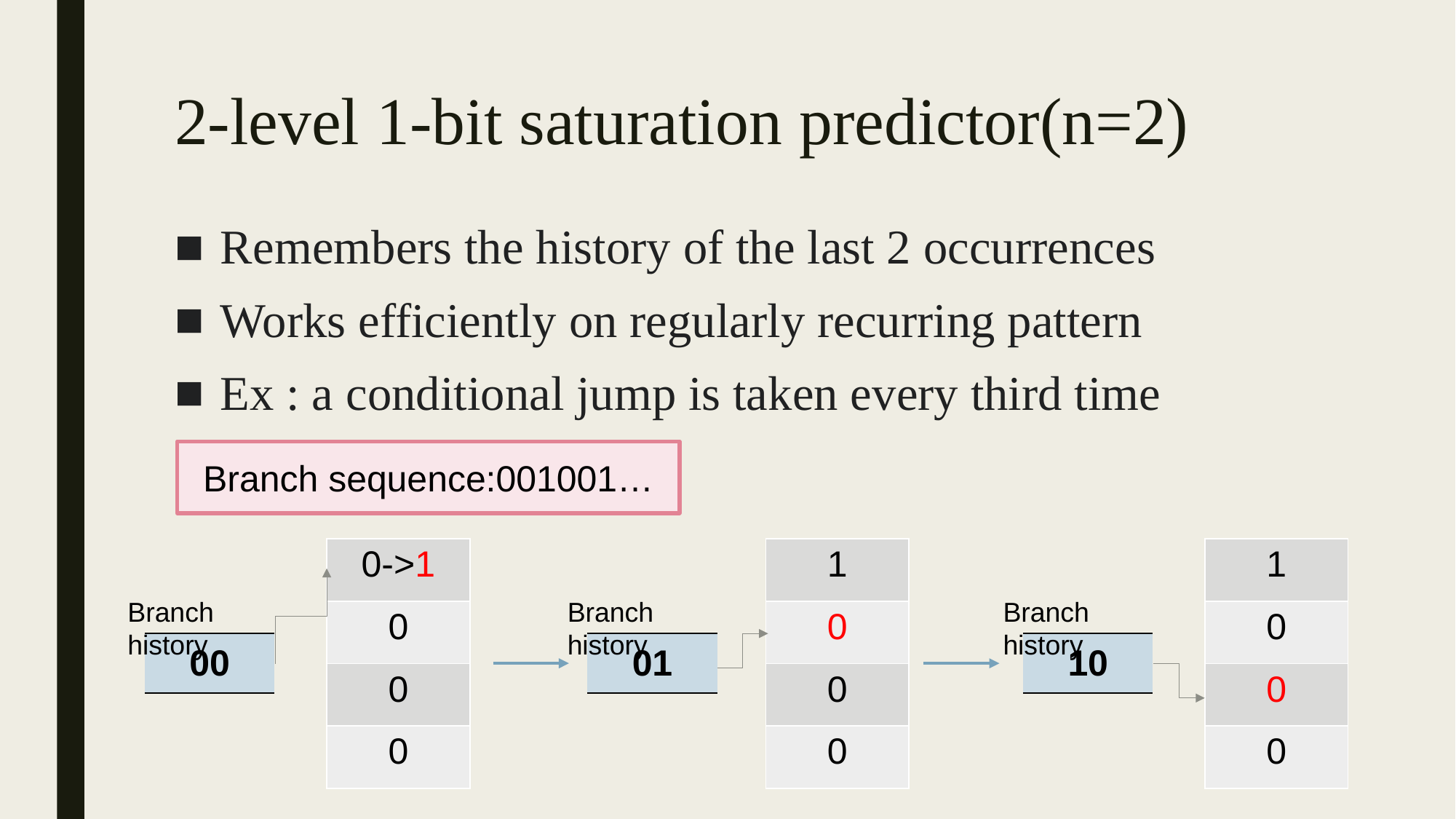

# 2-level 1-bit saturation predictor(n=2)
Remembers the history of the last 2 occurrences
Works efficiently on regularly recurring pattern
Ex : a conditional jump is taken every third time

Branch sequence:001001…
| 0->1 |
| --- |
| 0 |
| 0 |
| 0 |
| 1 |
| --- |
| 0 |
| 0 |
| 0 |
| 1 |
| --- |
| 0 |
| 0 |
| 0 |
Branch history
Branch history
Branch history
| 00 |
| --- |
| 01 |
| --- |
| 10 |
| --- |